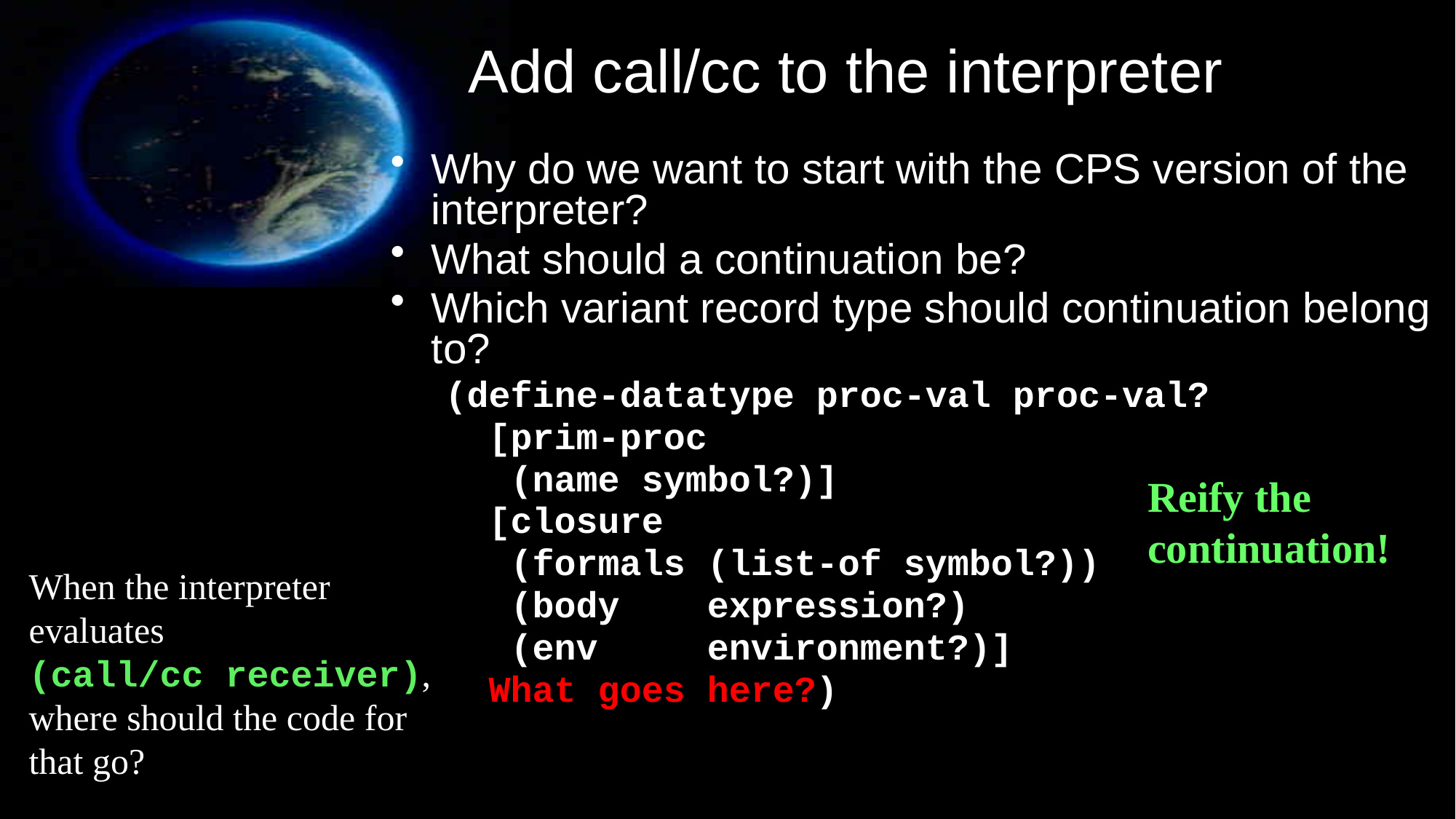

# Add call/cc to the interpreter
Why do we want to start with the CPS version of the interpreter?
What should a continuation be?
Which variant record type should continuation belong to?
(define-datatype proc-val proc-val?
  [prim-proc
   (name symbol?)]
  [closure
   (formals (list-of symbol?))
   (body    expression?)
   (env     environment?)]
  What goes here?)

Reify the continuation!
When the interpreter evaluates
(call/cc receiver), where should the code for that go?